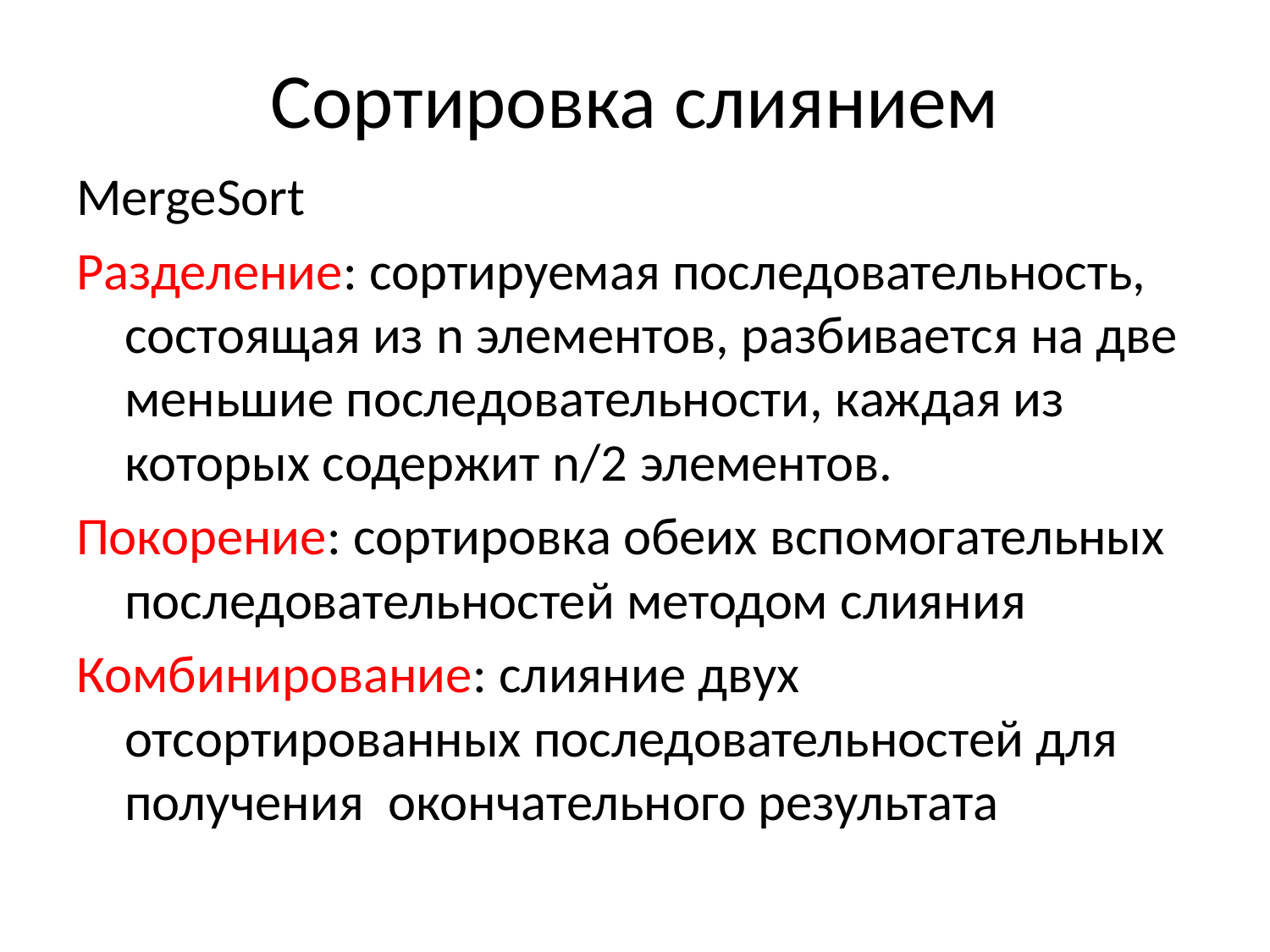

# Сортировка слиянием
MergeSort
Разделение: сортируемая последовательность, состоящая из n элементов, разбивается на две меньшие последовательности, каждая из которых содержит n/2 элементов.
Покорение: сортировка обеих вспомогательных последовательностей методом слияния
Комбинирование: слияние двух отсортированных последовательностей для получения  окончательного результата